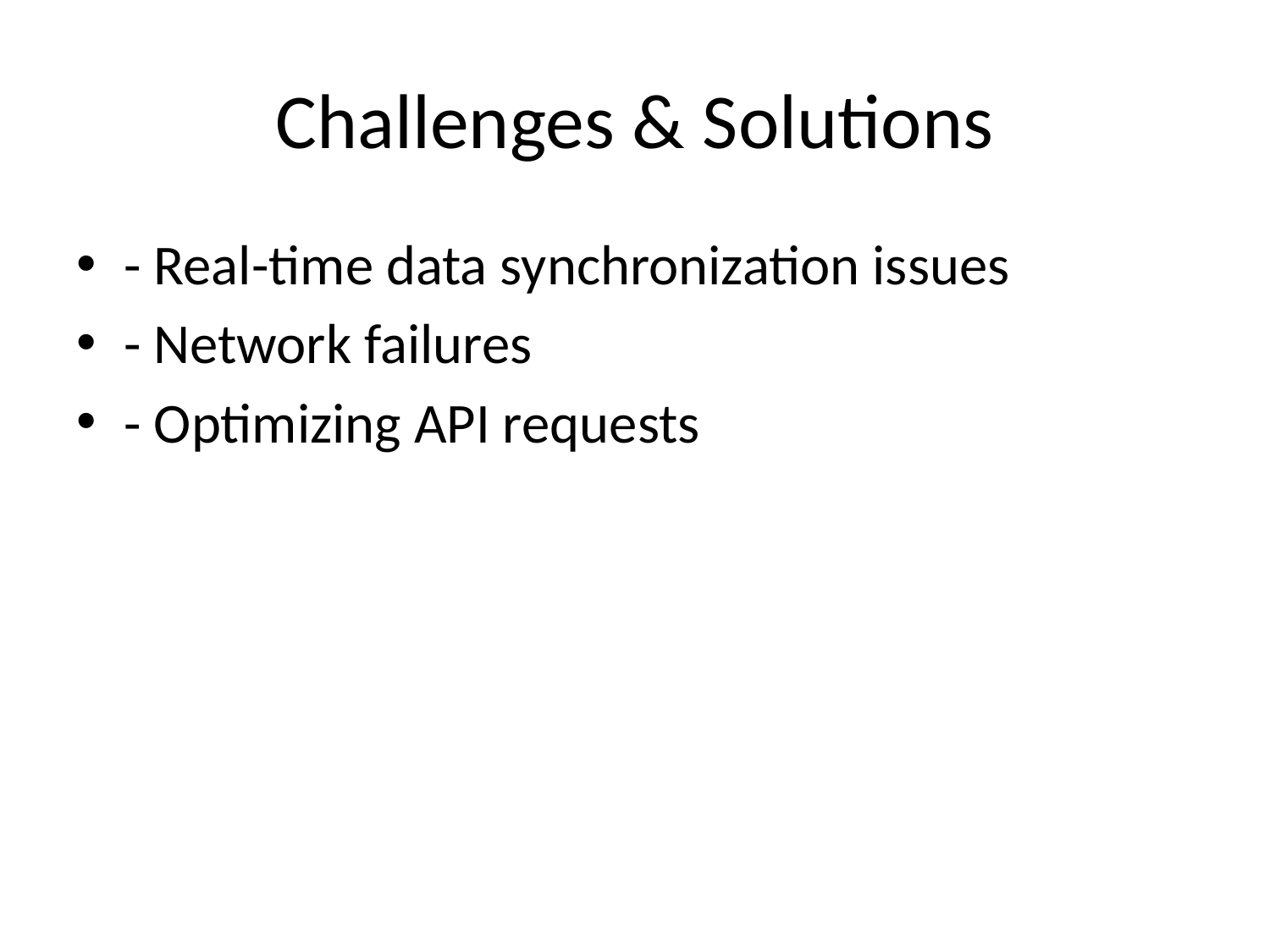

# Challenges & Solutions
- Real-time data synchronization issues
- Network failures
- Optimizing API requests